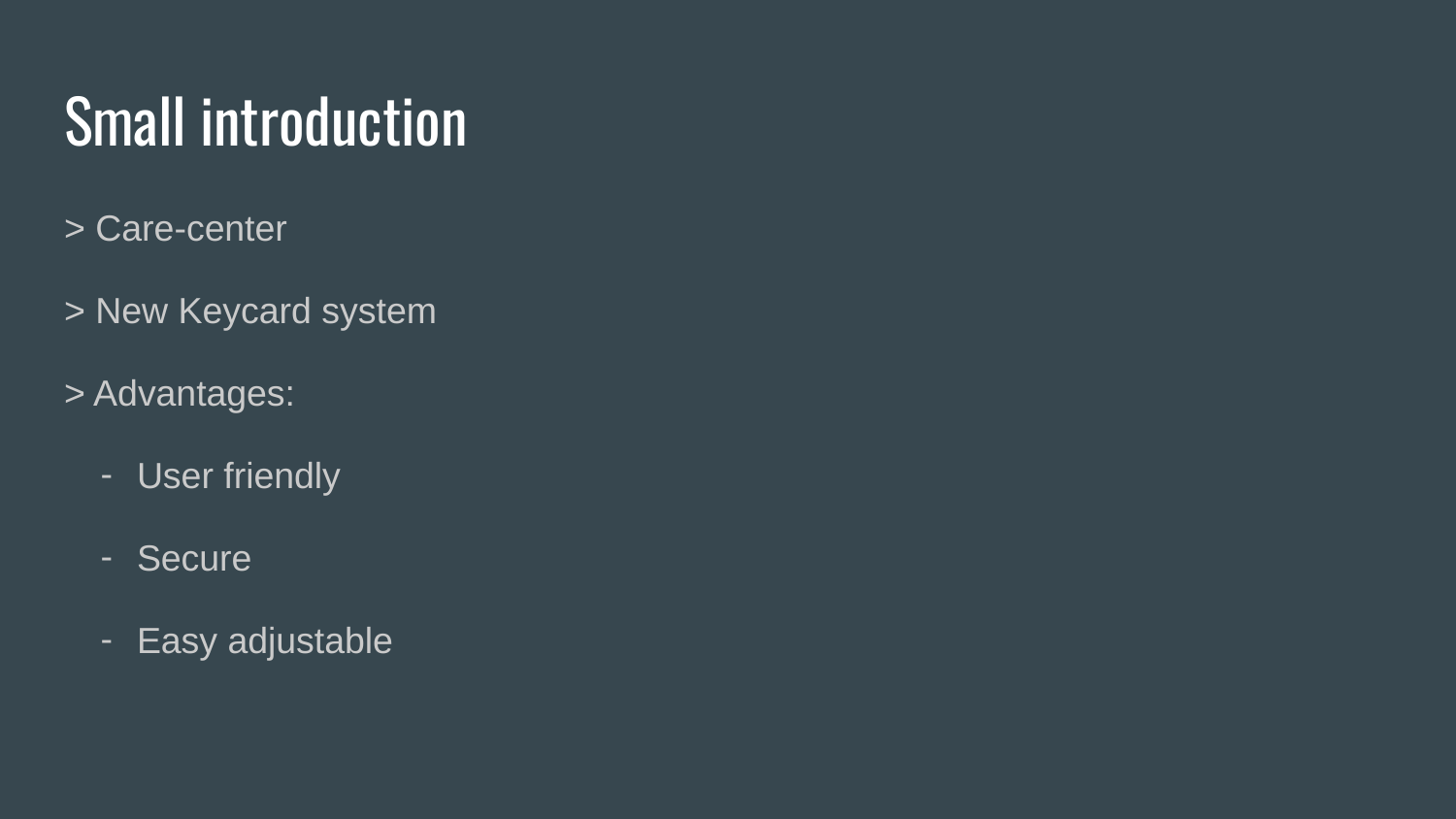

# Small introduction
> Care-center
> New Keycard system
> Advantages:
User friendly
Secure
Easy adjustable